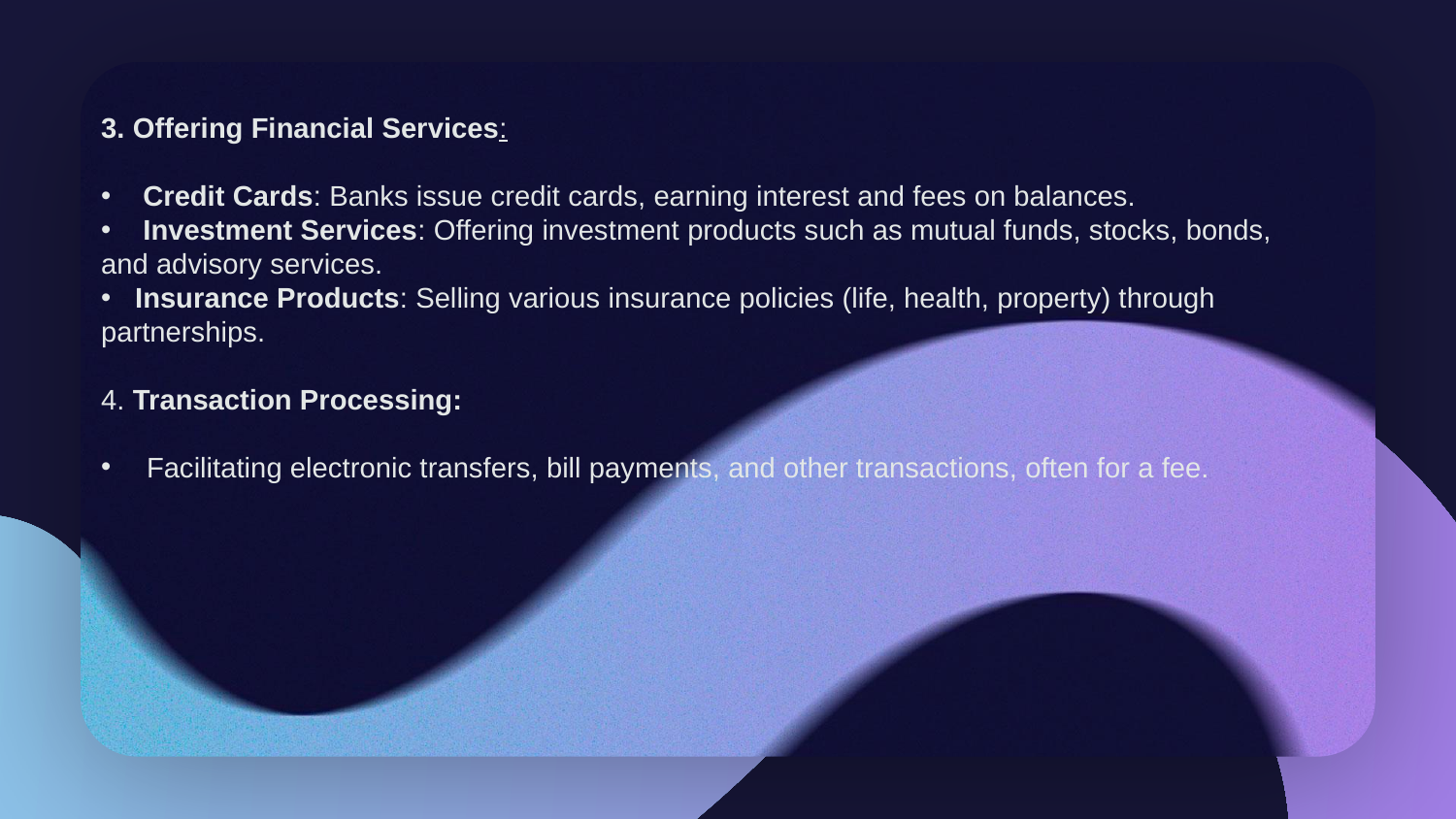

3. Offering Financial Services:

    Credit Cards: Banks issue credit cards, earning interest and fees on balances.
    Investment Services: Offering investment products such as mutual funds, stocks, bonds, and advisory services.
   Insurance Products: Selling various insurance policies (life, health, property) through partnerships.

4. Transaction Processing:

Facilitating electronic transfers, bill payments, and other transactions, often for a fee.